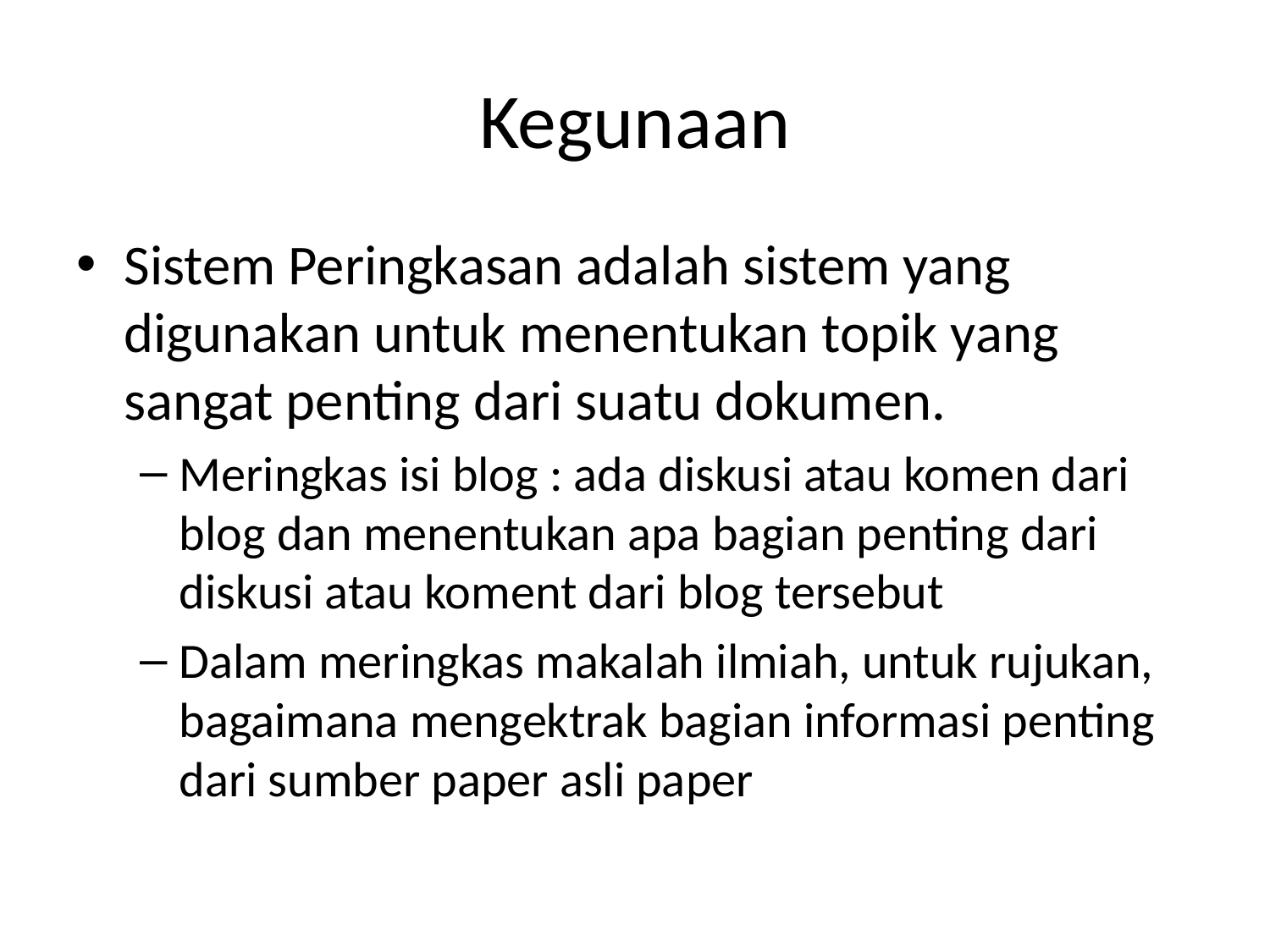

# Kegunaan
Sistem Peringkasan adalah sistem yang digunakan untuk menentukan topik yang sangat penting dari suatu dokumen.
Meringkas isi blog : ada diskusi atau komen dari blog dan menentukan apa bagian penting dari diskusi atau koment dari blog tersebut
Dalam meringkas makalah ilmiah, untuk rujukan, bagaimana mengektrak bagian informasi penting  dari sumber paper asli paper